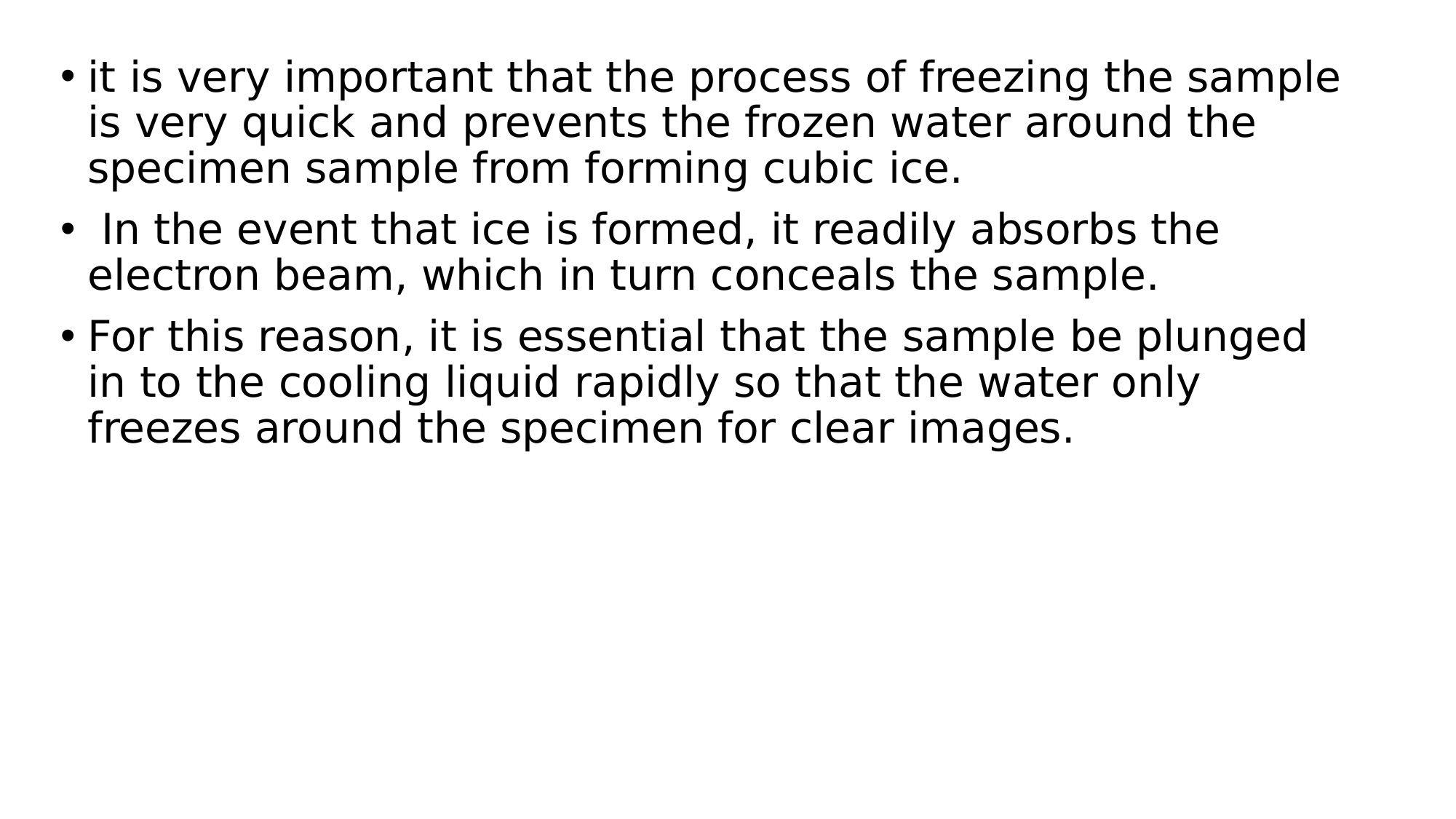

it is very important that the process of freezing the sample is very quick and prevents the frozen water around the specimen sample from forming cubic ice.
 In the event that ice is formed, it readily absorbs the electron beam, which in turn conceals the sample.
For this reason, it is essential that the sample be plunged in to the cooling liquid rapidly so that the water only freezes around the specimen for clear images.